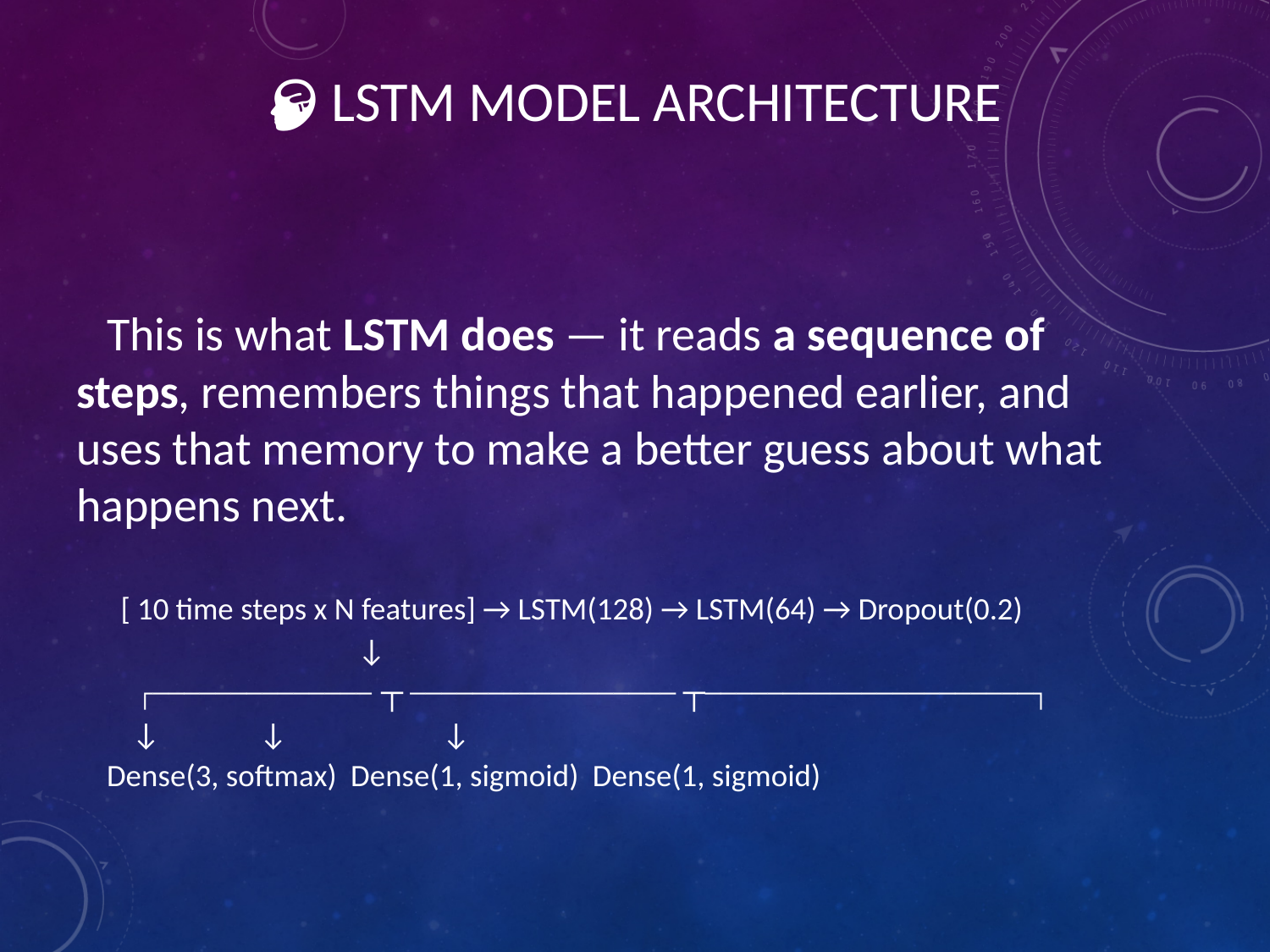

# 🧠 LSTM Model Architecture
	This is what LSTM does — it reads a sequence of steps, remembers things that happened earlier, and uses that memory to make a better guess about what happens next.

        	  [ 10 time steps x N features] → LSTM(128) → LSTM(64) → Dropout(0.2)
                                     	 ↓
        	┌──────────────	┬ ───────────────── ┬─────────────────────┐
        ↓              			↓                  			↓
	Dense(3, softmax)  Dense(1, sigmoid)  Dense(1, sigmoid)